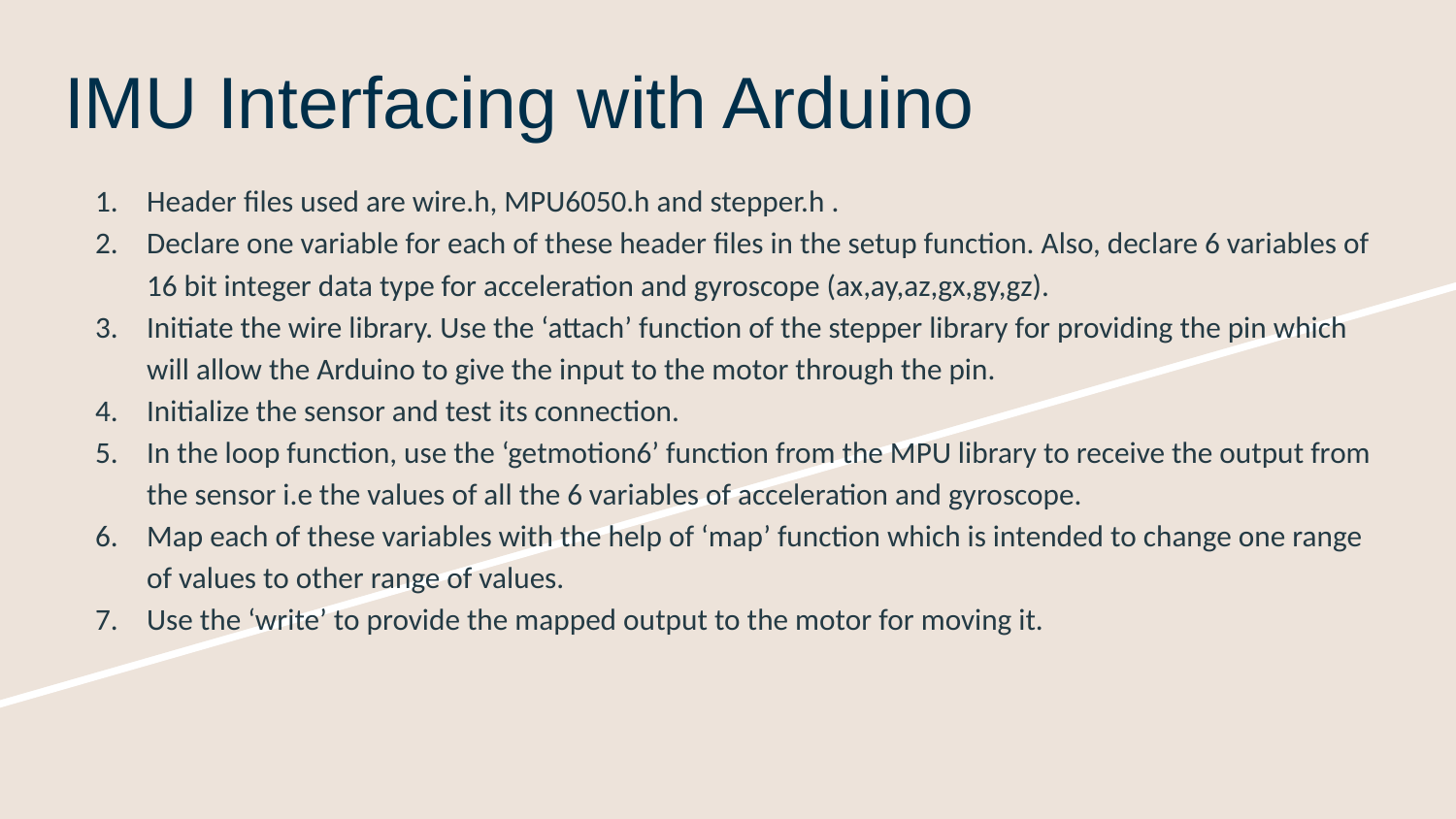

# IMU Interfacing with Arduino
Header files used are wire.h, MPU6050.h and stepper.h .
Declare one variable for each of these header files in the setup function. Also, declare 6 variables of 16 bit integer data type for acceleration and gyroscope (ax,ay,az,gx,gy,gz).
Initiate the wire library. Use the ‘attach’ function of the stepper library for providing the pin which will allow the Arduino to give the input to the motor through the pin.
Initialize the sensor and test its connection.
In the loop function, use the ‘getmotion6’ function from the MPU library to receive the output from the sensor i.e the values of all the 6 variables of acceleration and gyroscope.
Map each of these variables with the help of ‘map’ function which is intended to change one range of values to other range of values.
Use the ‘write’ to provide the mapped output to the motor for moving it.